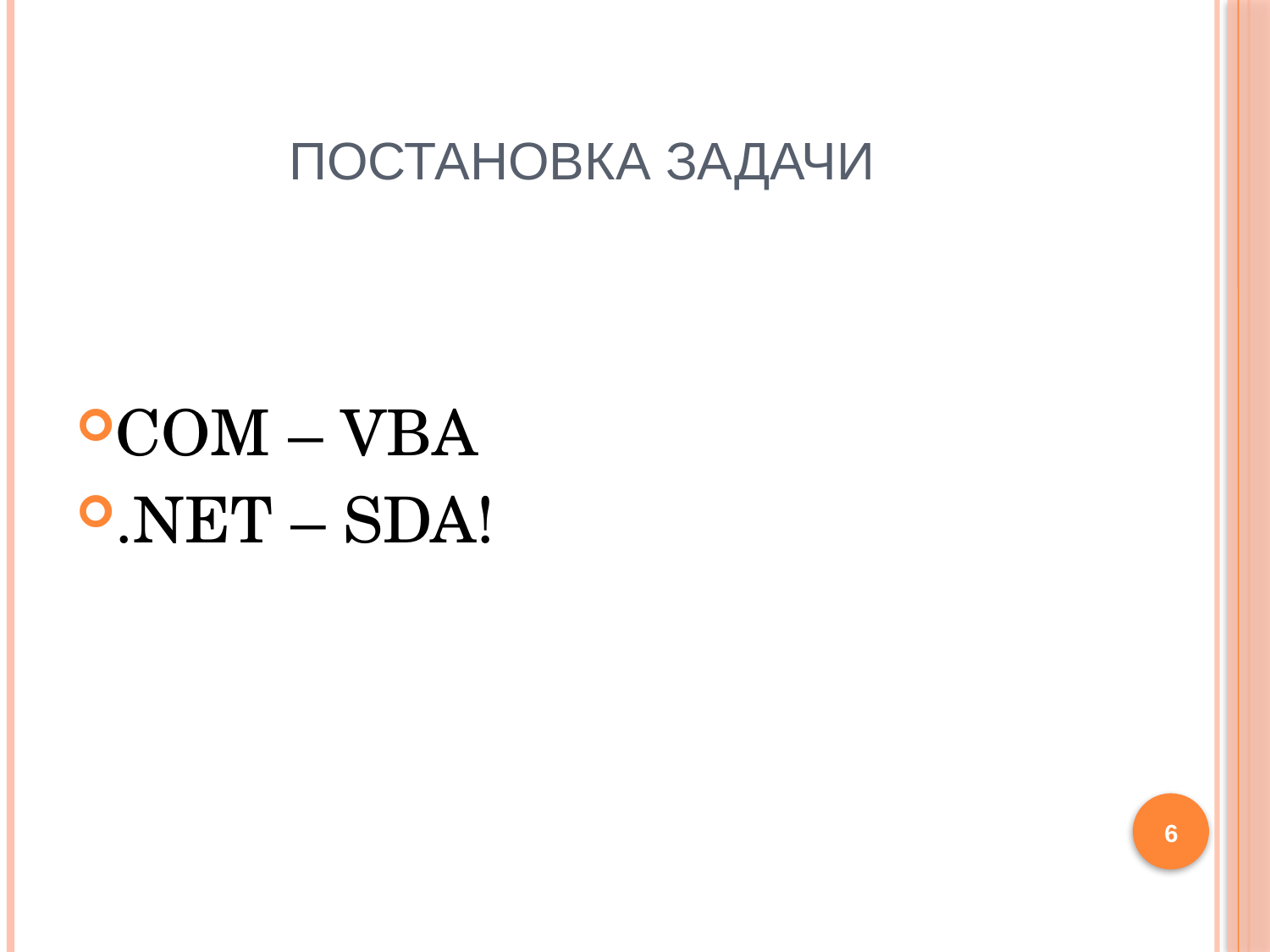

# Постановка задачи
COM – VBA
.NET – SDA!
6